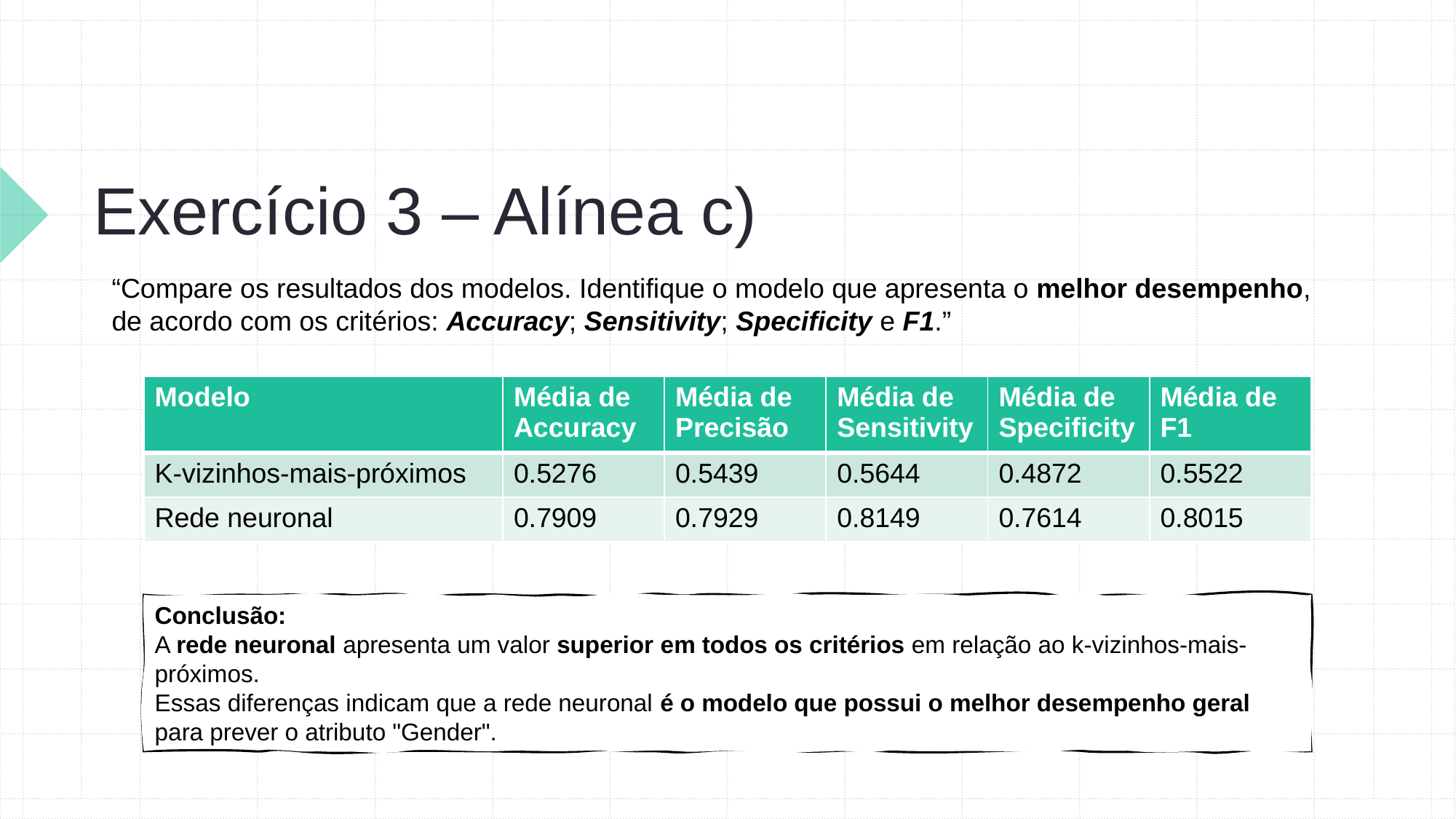

# Exercício 3 – Alínea c)
“Compare os resultados dos modelos. Identifique o modelo que apresenta o melhor desempenho, de acordo com os critérios: Accuracy; Sensitivity; Specificity e F1.”
| Modelo | Média de Accuracy | Média de Precisão | Média de Sensitivity | Média de Specificity | Média de F1 |
| --- | --- | --- | --- | --- | --- |
| K-vizinhos-mais-próximos | 0.5276 | 0.5439 | 0.5644 | 0.4872 | 0.5522 |
| Rede neuronal | 0.7909 | 0.7929 | 0.8149 | 0.7614 | 0.8015 |
Conclusão:
A rede neuronal apresenta um valor superior em todos os critérios em relação ao k-vizinhos-mais-próximos.
Essas diferenças indicam que a rede neuronal é o modelo que possui o melhor desempenho geral para prever o atributo "Gender".